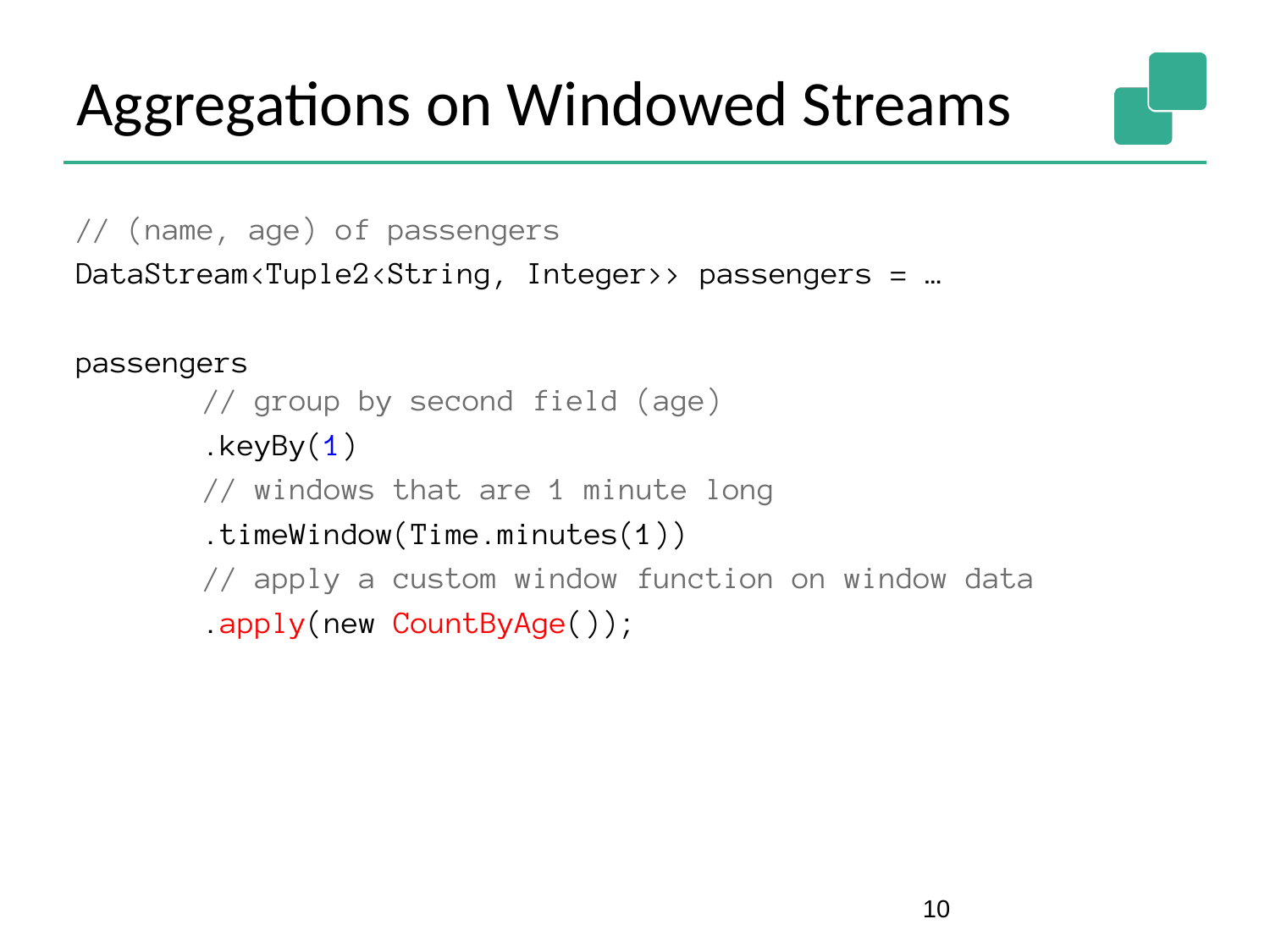

# Aggregations on Windowed Streams
// (name, age) of passengers
DataStream<Tuple2<String, Integer>> passengers = …

passengers
	// group by second field (age)
	.keyBy(1)
	// windows that are 1 minute long
	.timeWindow(Time.minutes(1))
	// apply a custom window function on window data
	.apply(new CountByAge());
10